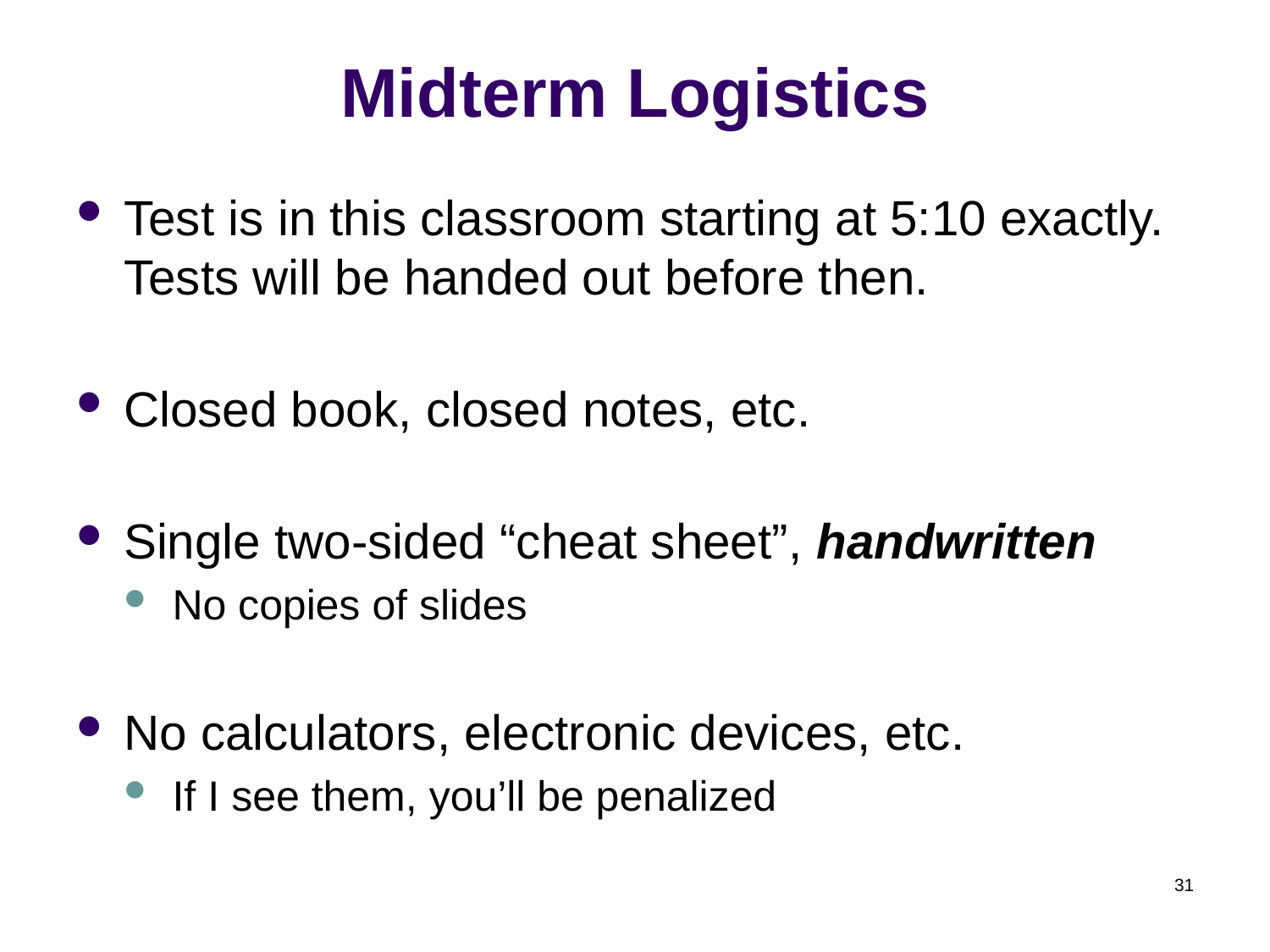

# Midterm Logistics
Test is in this classroom starting at 5:10 exactly.  Tests will be handed out before then.

Closed book, closed notes, etc.

Single two-sided “cheat sheet”, handwritten
No copies of slides

No calculators, electronic devices, etc.
If I see them, you’ll be penalized
31